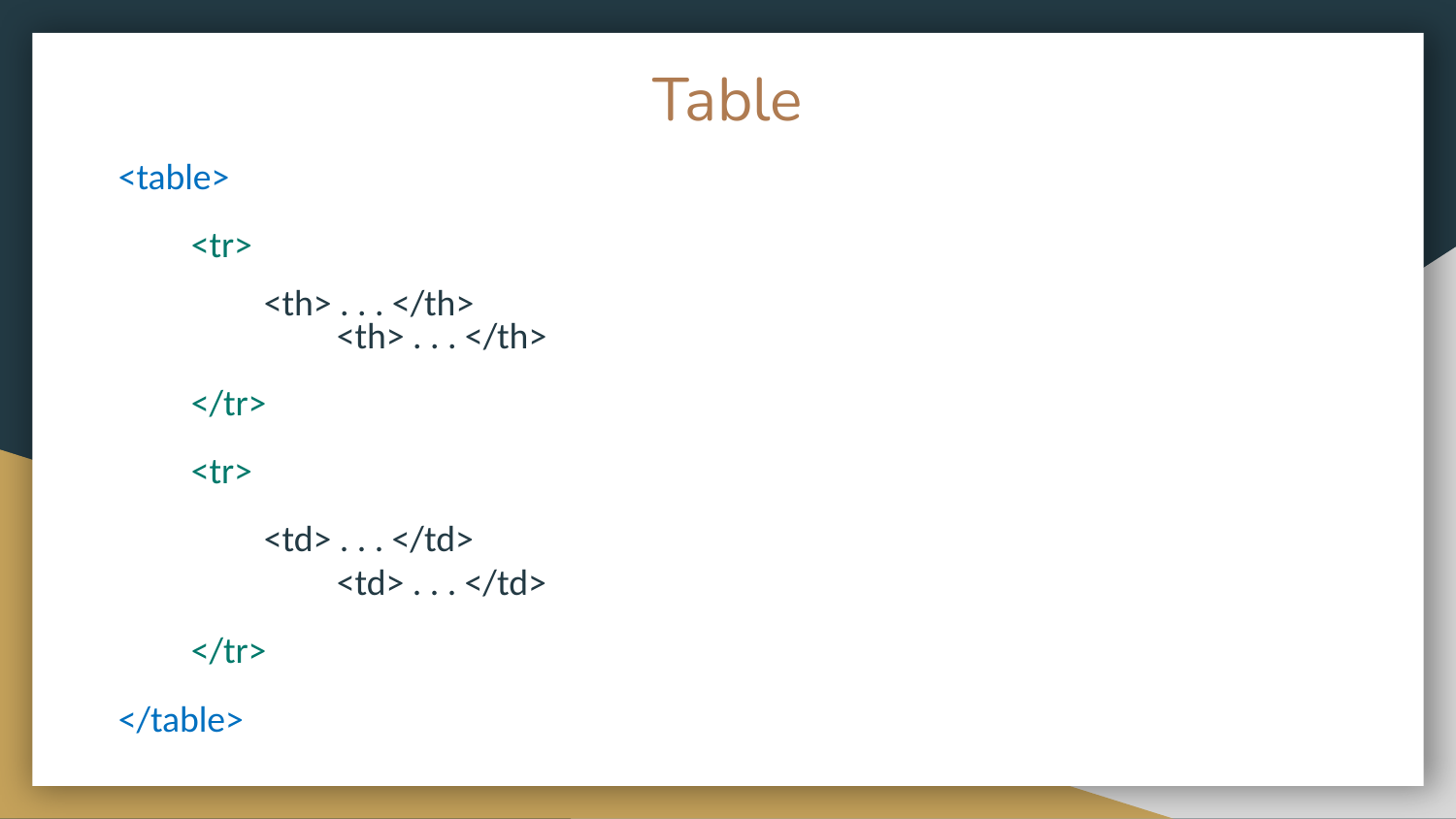

# Table
<table>
<tr>
<th> . . . </th>
	<th> . . . </th>
</tr>
<tr>
<td> . . . </td>
	<td> . . . </td>
</tr>
</table>